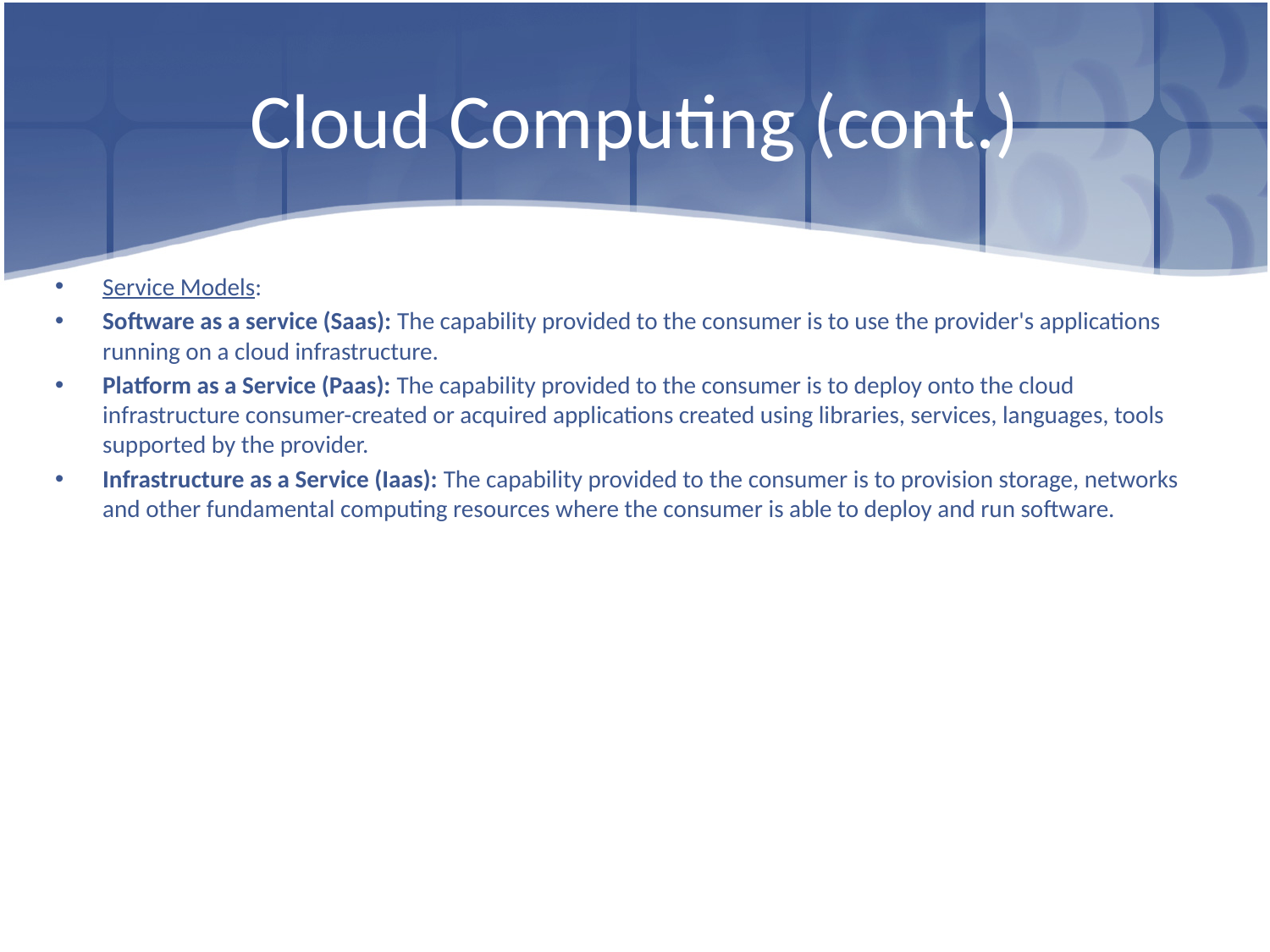

# Cloud Computing (cont.)
Service Models:
Software as a service (Saas): The capability provided to the consumer is to use the provider's applications running on a cloud infrastructure.
Platform as a Service (Paas): The capability provided to the consumer is to deploy onto the cloud infrastructure consumer-created or acquired applications created using libraries, services, languages, tools supported by the provider.
Infrastructure as a Service (Iaas): The capability provided to the consumer is to provision storage, networks and other fundamental computing resources where the consumer is able to deploy and run software.